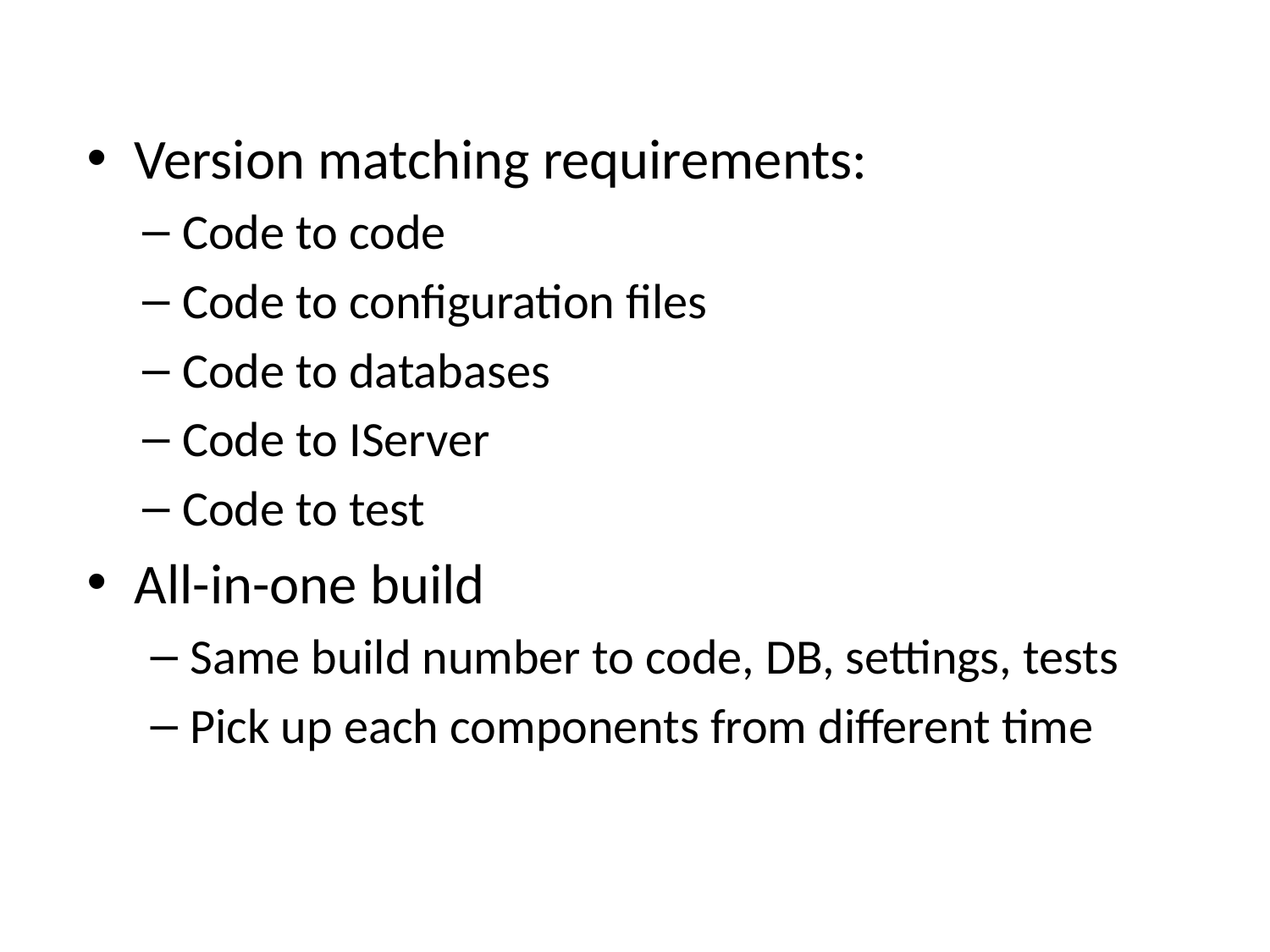

Version matching requirements:
Code to code
Code to configuration files
Code to databases
Code to IServer
Code to test
All-in-one build
Same build number to code, DB, settings, tests
Pick up each components from different time